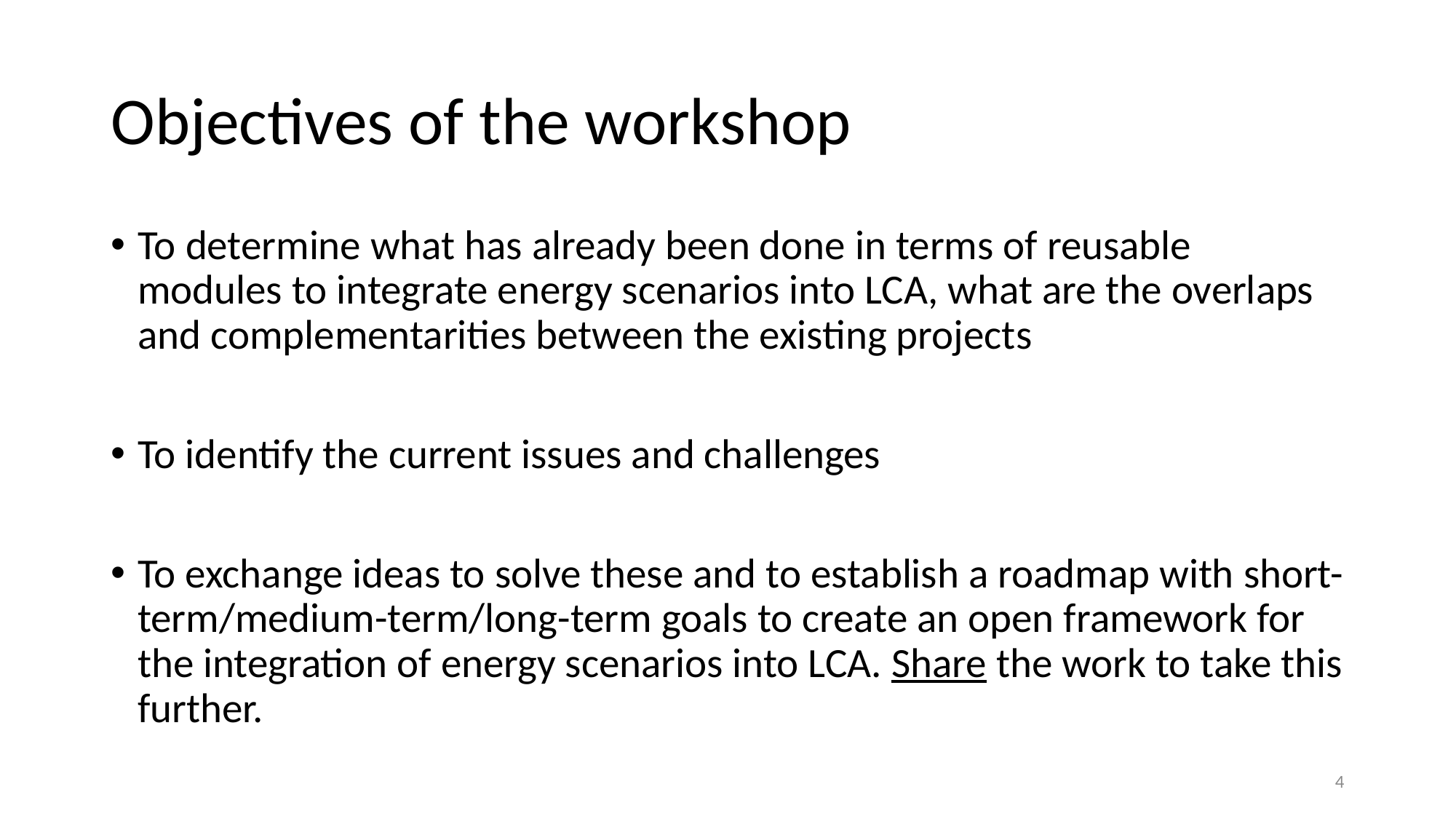

# Objectives of the workshop
To determine what has already been done in terms of reusable modules to integrate energy scenarios into LCA, what are the overlaps and complementarities between the existing projects

To identify the current issues and challenges

To exchange ideas to solve these and to establish a roadmap with short-term/medium-term/long-term goals to create an open framework for the integration of energy scenarios into LCA. Share the work to take this further.
4